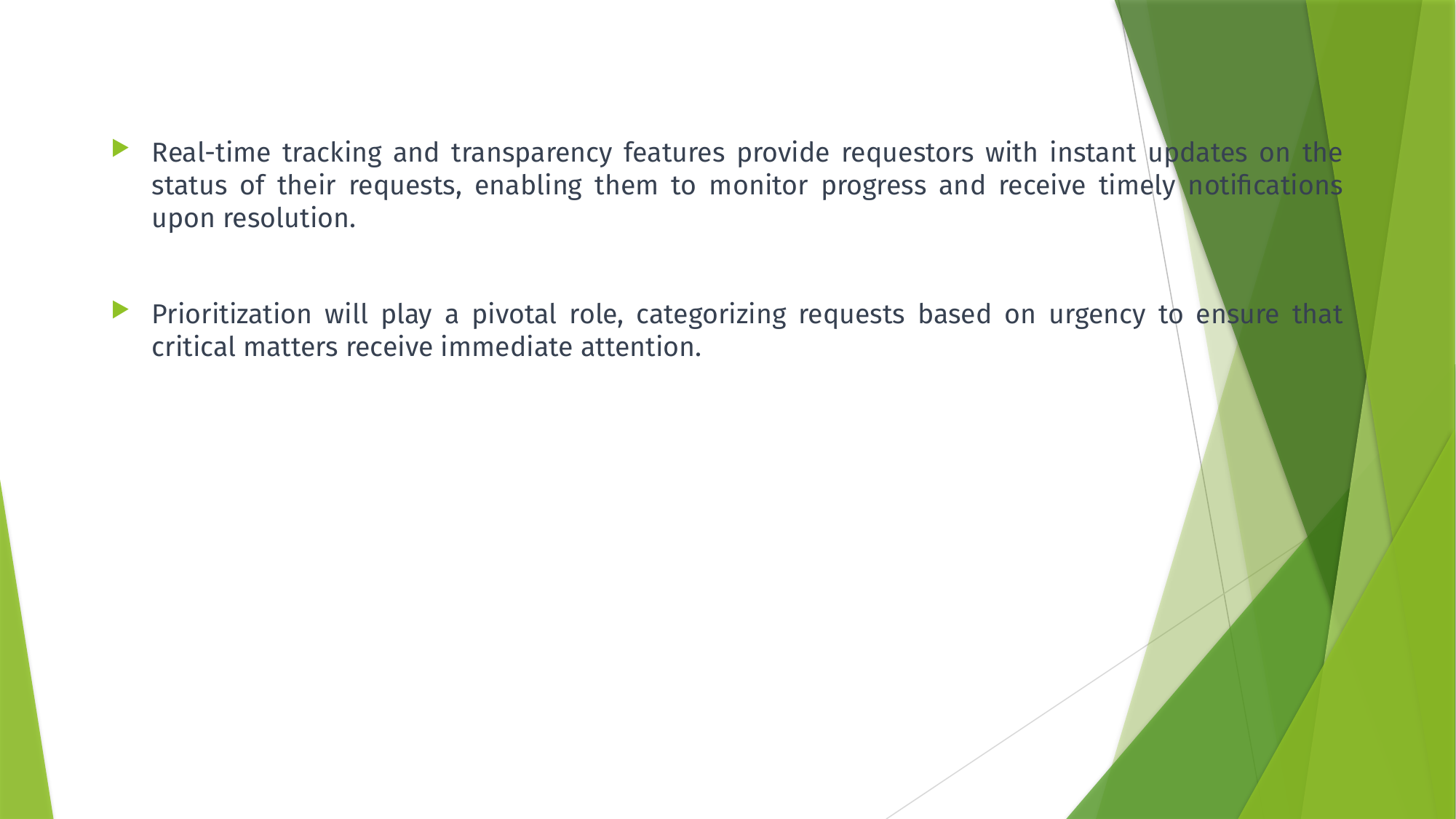

#
Real-time tracking and transparency features provide requestors with instant updates on the status of their requests, enabling them to monitor progress and receive timely notifications upon resolution.

Prioritization will play a pivotal role, categorizing requests based on urgency to ensure that critical matters receive immediate attention.